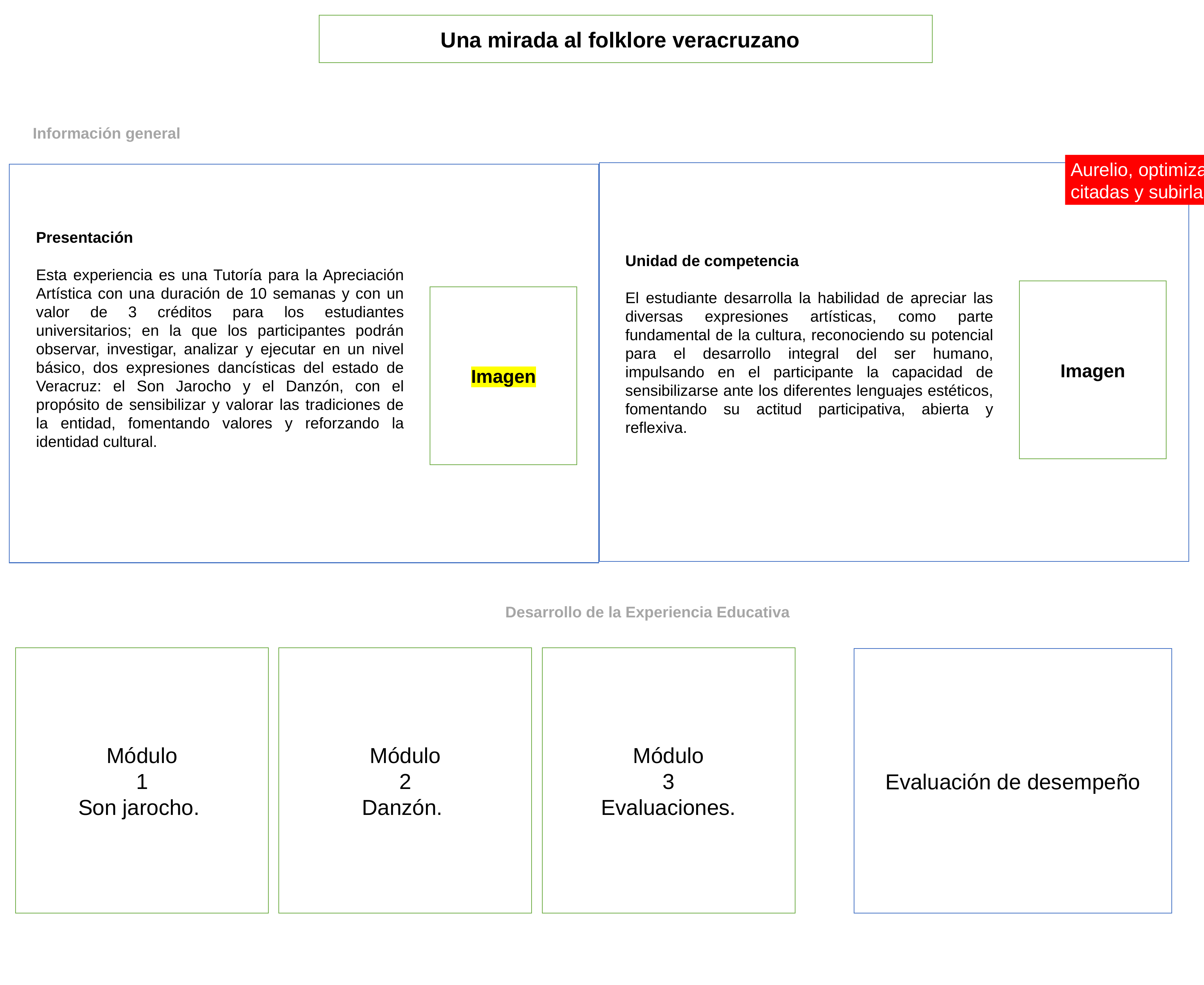

Una mirada al folklore veracruzano
Información general
Aurelio, optimizar las fotos citadas y subirlas a la nube.

Presentación

Esta experiencia es una Tutoría para la Apreciación Artística con una duración de 10 semanas y con un valor de 3 créditos para los estudiantes universitarios; en la que los participantes podrán observar, investigar, analizar y ejecutar en un nivel básico, dos expresiones dancísticas del estado de Veracruz: el Son Jarocho y el Danzón, con el propósito de sensibilizar y valorar las tradiciones de la entidad, fomentando valores y reforzando la identidad cultural.

Unidad de competencia

El estudiante desarrolla la habilidad de apreciar las diversas expresiones artísticas, como parte fundamental de la cultura, reconociendo su potencial para el desarrollo integral del ser humano, impulsando en el participante la capacidad de sensibilizarse ante los diferentes lenguajes estéticos, fomentando su actitud participativa, abierta y reflexiva.

Imagen
Imagen
Desarrollo de la Experiencia Educativa
Módulo
3
Evaluaciones.
Módulo
2
Danzón.
Módulo
1
Son jarocho.
Evaluación de desempeño